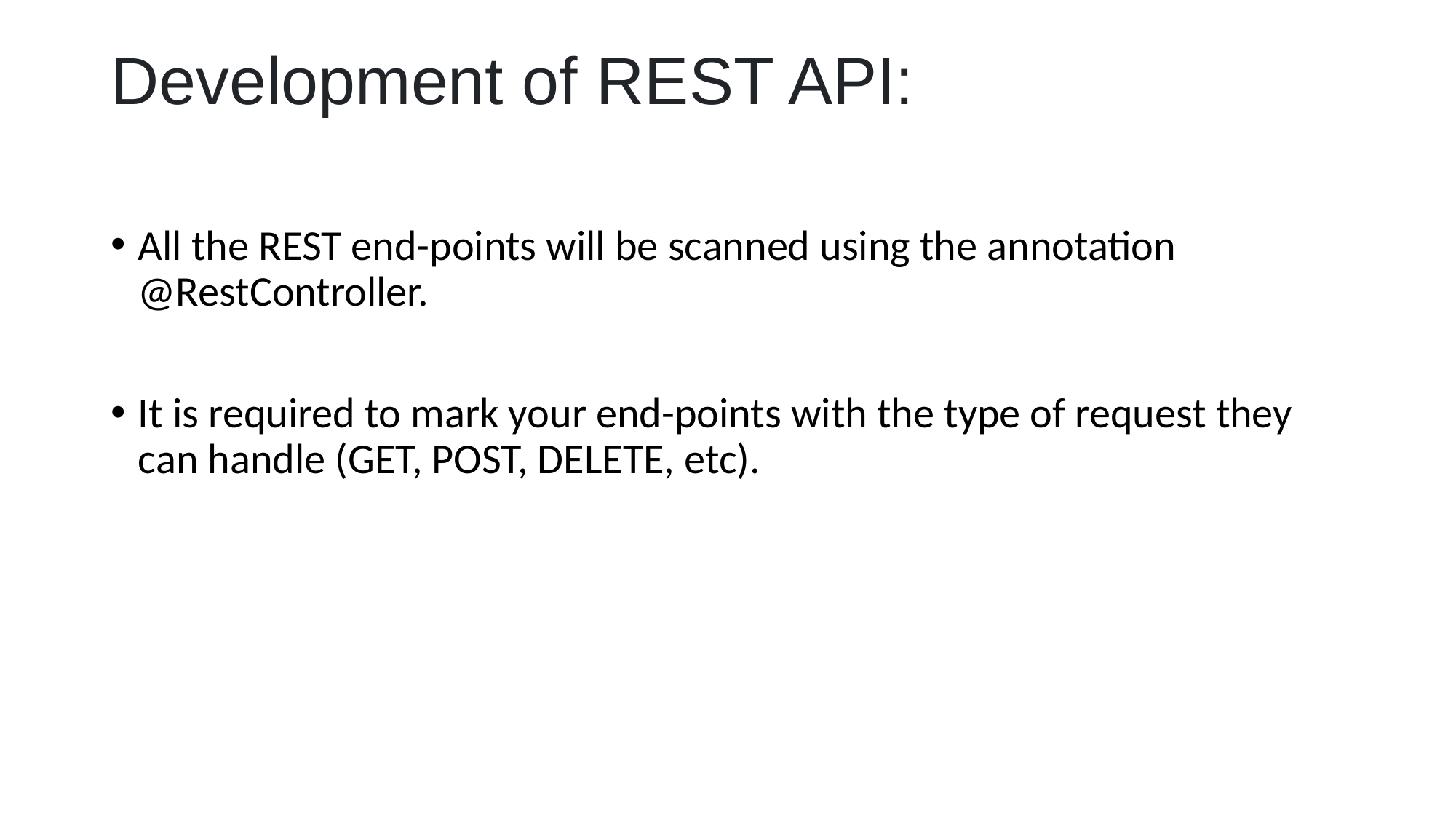

# Development of REST API:
All the REST end-points will be scanned using the annotation @RestController.

It is required to mark your end-points with the type of request they can handle (GET, POST, DELETE, etc).